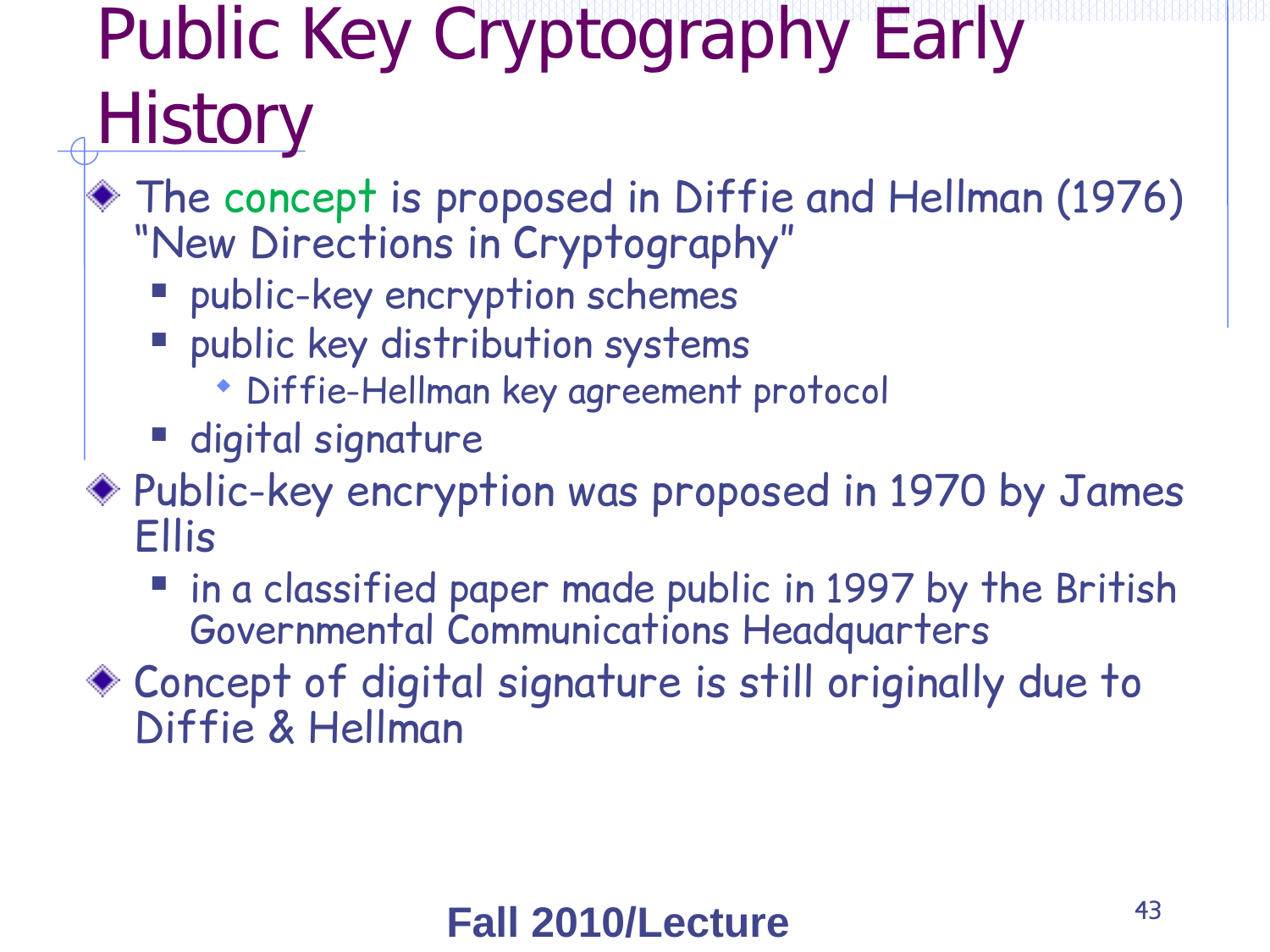

# Public Key Cryptography Early History
The concept is proposed in Diffie and Hellman (1976) “New Directions in Cryptography”
public-key encryption schemes
public key distribution systems
Diffie-Hellman key agreement protocol
digital signature
Public-key encryption was proposed in 1970 by James Ellis
in a classified paper made public in 1997 by the British Governmental Communications Headquarters
Concept of digital signature is still originally due to Diffie & Hellman

Fall 2010/Lecture 31
43